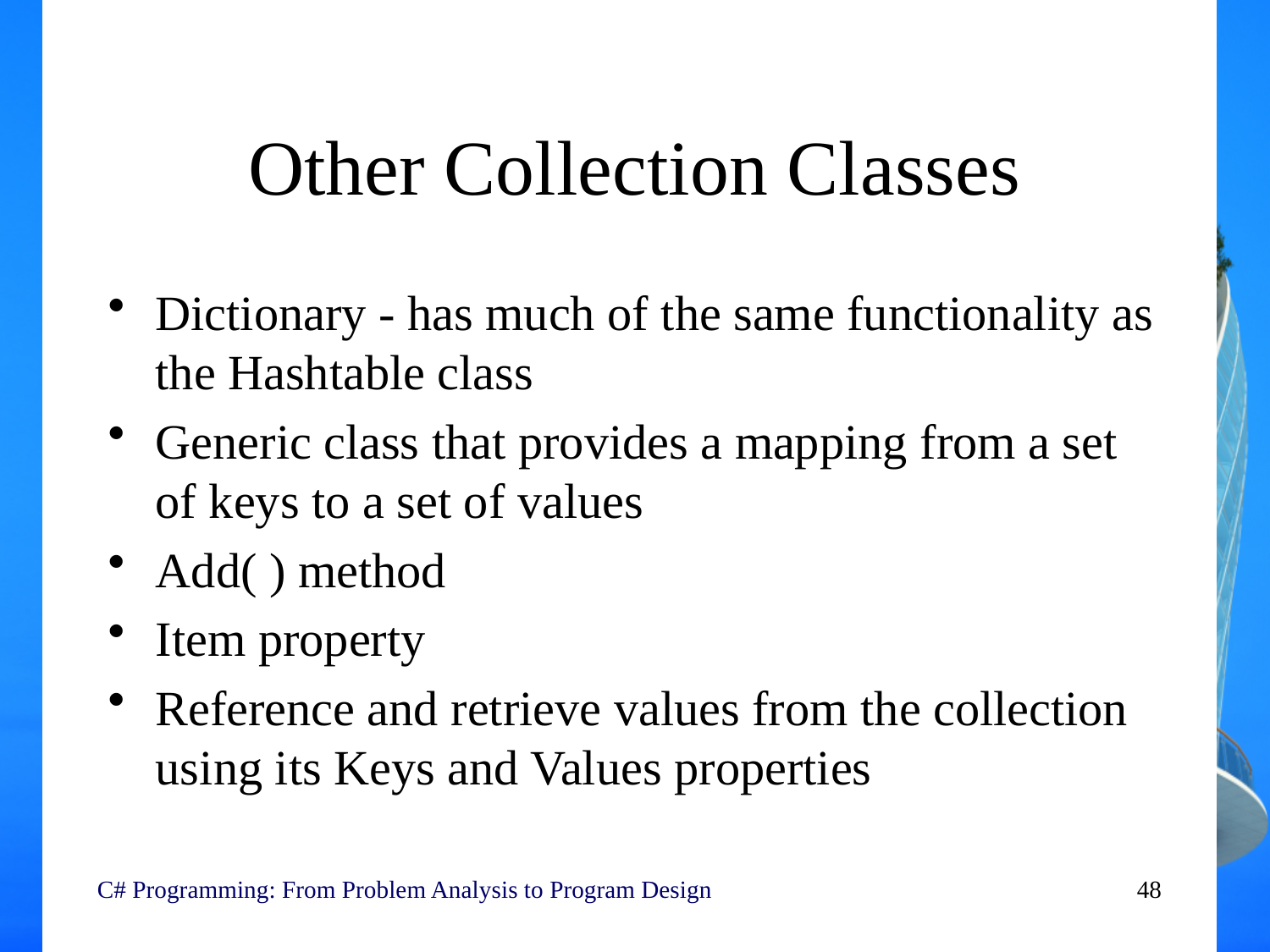

# Other Collection Classes
Dictionary - has much of the same functionality as the Hashtable class
Generic class that provides a mapping from a set of keys to a set of values
Add( ) method
Item property
Reference and retrieve values from the collection using its Keys and Values properties

C# Programming: From Problem Analysis to Program Design

48